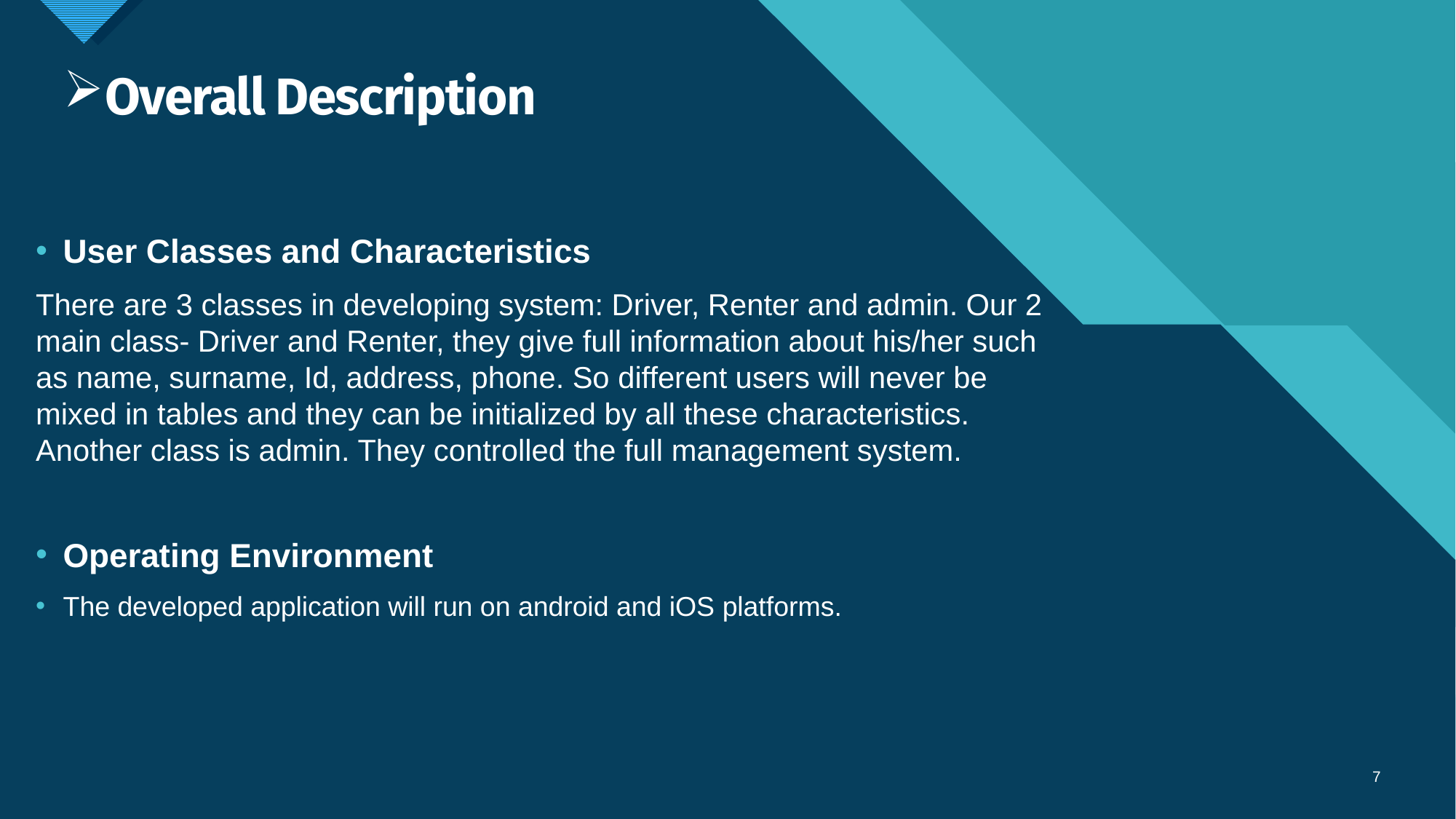

# Overall Description
User Classes and Characteristics
There are 3 classes in developing system: Driver, Renter and admin. Our 2 main class- Driver and Renter, they give full information about his/her such as name, surname, Id, address, phone. So different users will never be mixed in tables and they can be initialized by all these characteristics. Another class is admin. They controlled the full management system.

Operating Environment
The developed application will run on android and iOS platforms.

7